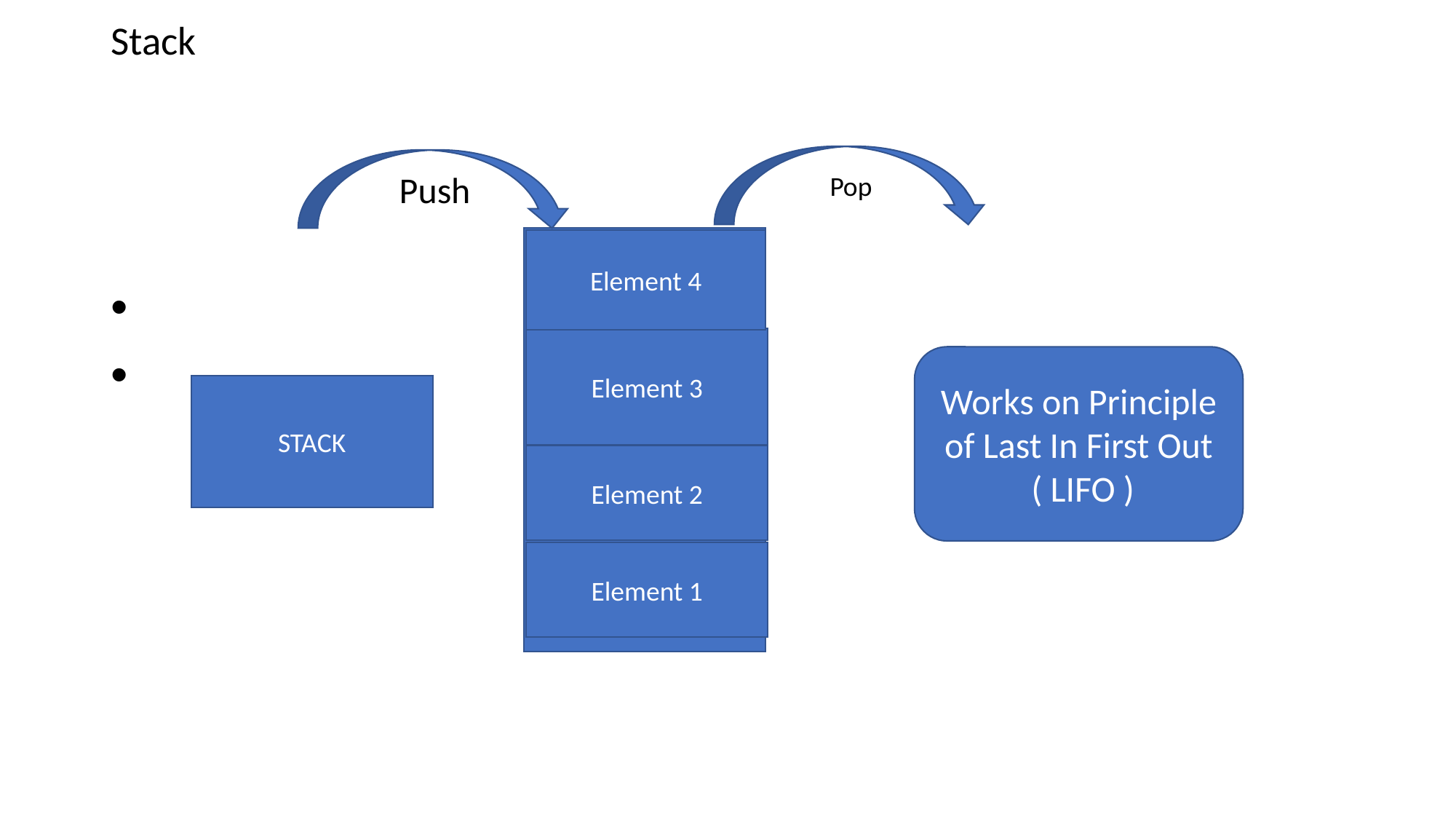

# Stack

Pop
Push

Element 4
Element 3
Works on Principle of Last In First Out
 ( LIFO )
STACK
Element 2
Element 1